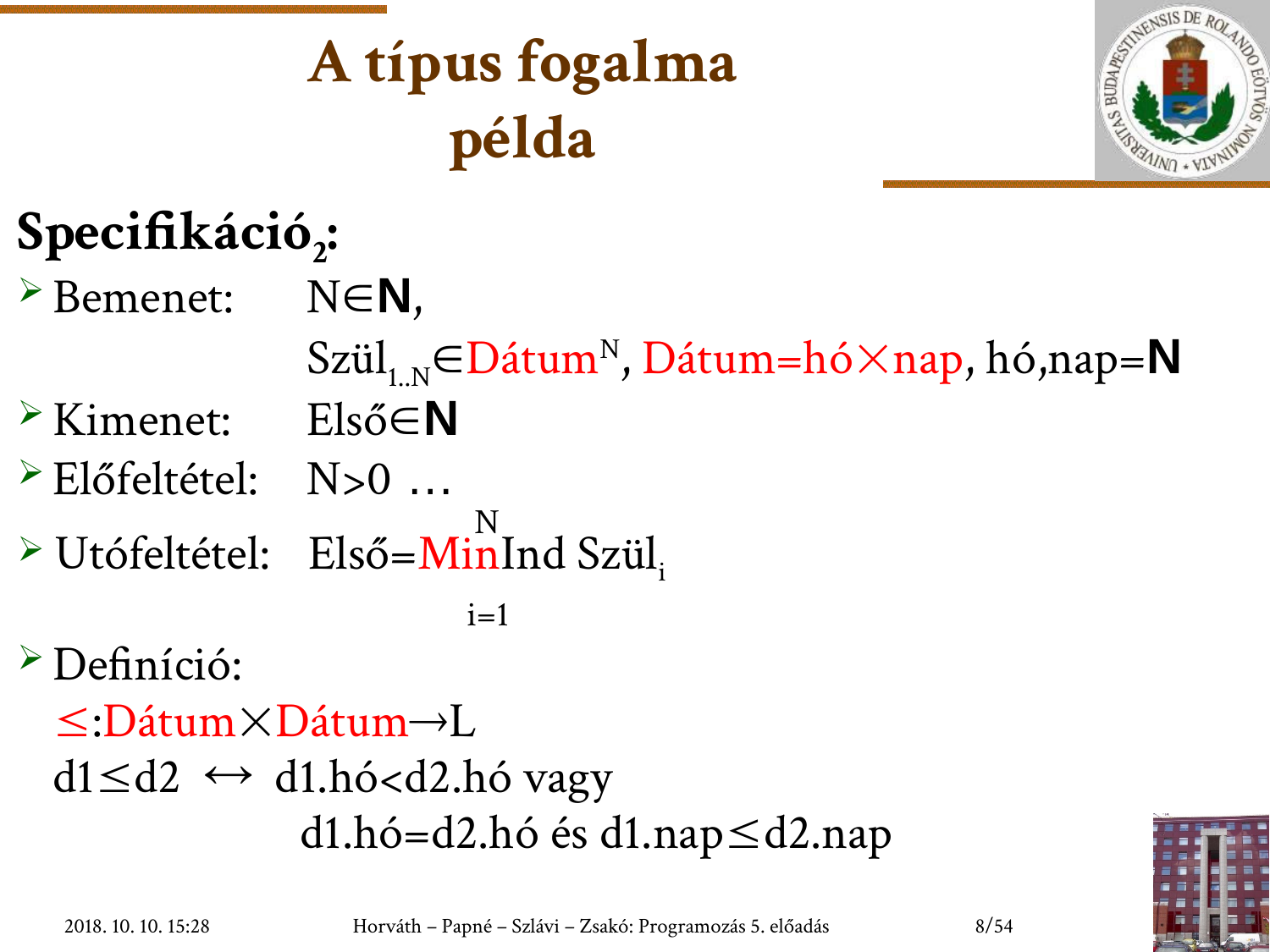

# A típus fogalma példa
Specifikáció2:
Bemenet:	N∈N,
	       	Szül1..N∈DátumN, Dátum=hó×nap, hó,nap=N
Kimenet:	Első∈N
Előfeltétel:	N>0 …
	     		   	     N
Utófeltétel:	Első=MinInd Szüli
				    i=1
Definíció:
≤:Dátum×Dátum→L
d1≤d2  ↔  d1.hó<d2.hó vagy
	          d1.hó=d2.hó és d1.nap≤d2.nap

2018. 10. 10. 15:28
Horváth – Papné – Szlávi – Zsakó: Programozás 5. előadás
8/54